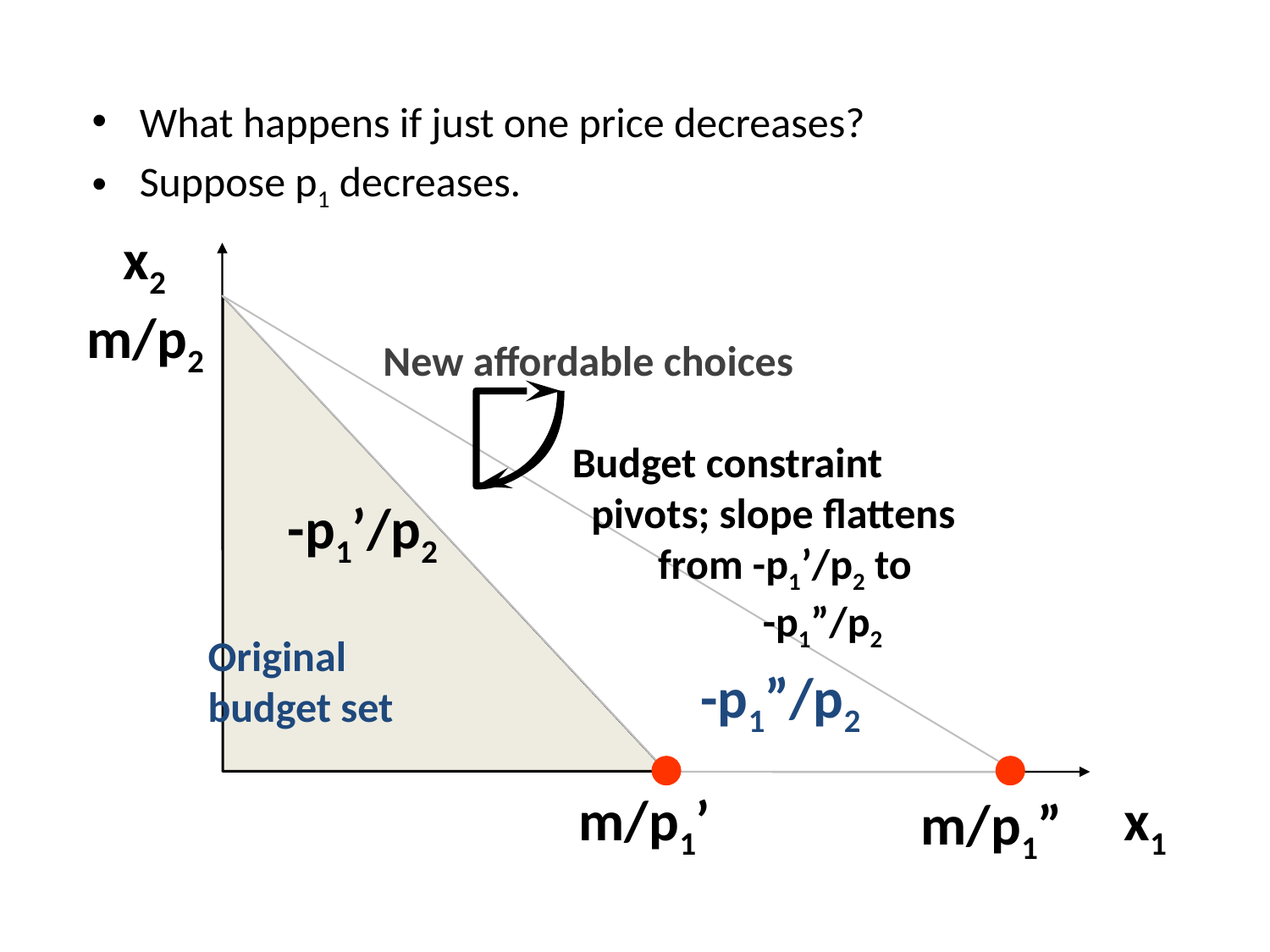

What happens if just one price decreases?
Suppose p1 decreases.

x2

m/p2

New affordable choices

Budget constraint
  pivots; slope flattens
         from -p1’/p2 to
                    -p1”/p2
-p1’/p2
Original
budget set
-p1”/p2

m/p1’
x1
m/p1”